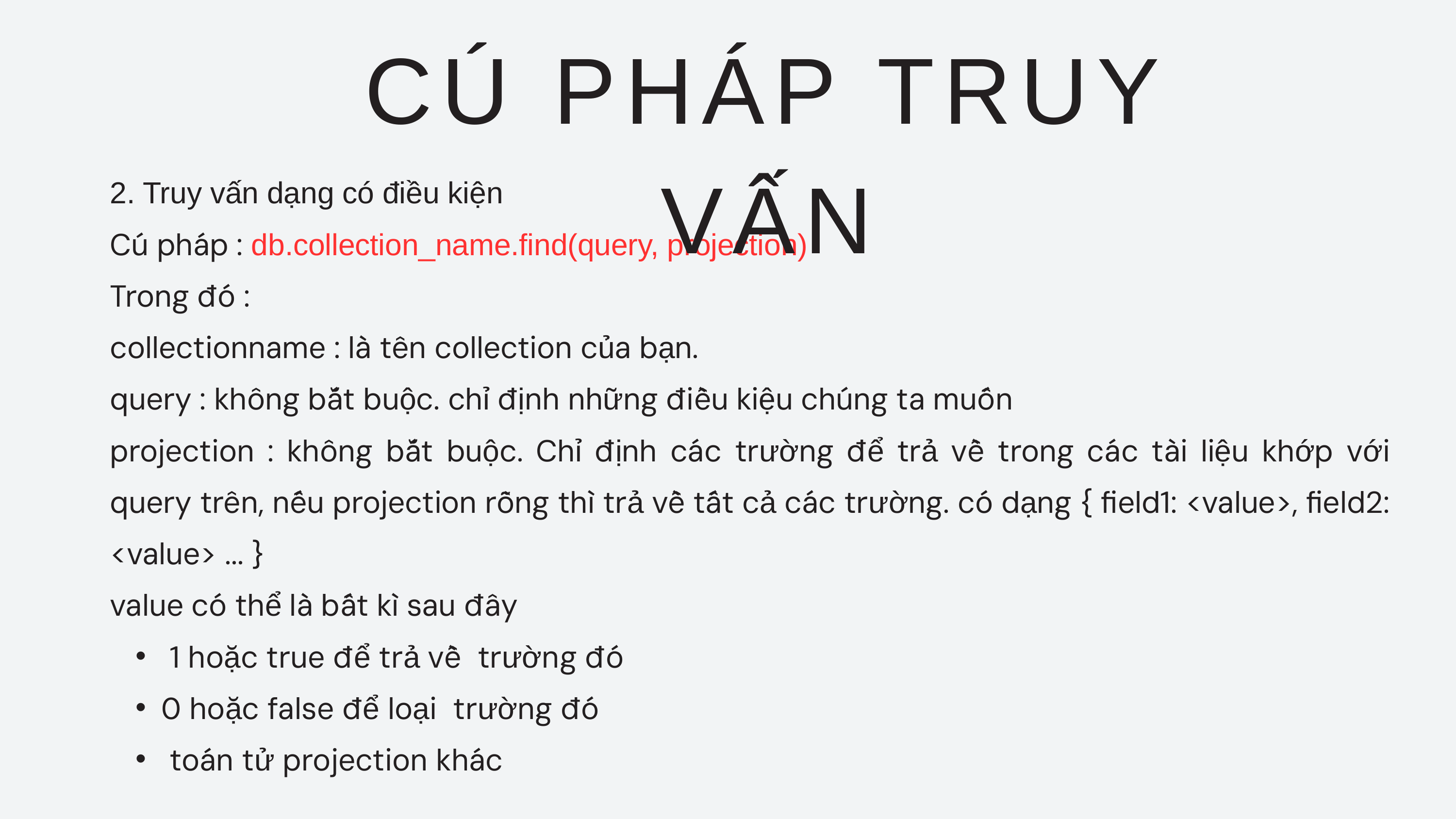

CÚ PHÁP TRUY VẤN
2. Truy vấn dạng có điều kiện
Cú pháp : db.collection_name.find(query, projection)
Trong đó :
collectionname : là tên collection của bạn.
query : không bắt buộc. chỉ định những điều kiệu chúng ta muốn
projection : không bắt buộc. Chỉ định các trường để trả về trong các tài liệu khớp với query trên, nếu projection rỗng thì trả về tất cả các trường. có dạng { field1: <value>, field2: <value> ... }
value có thể là bất kì sau đây
 1 hoặc true để trả về  trường đó
0 hoặc false để loại  trường đó
 toán tử projection khác